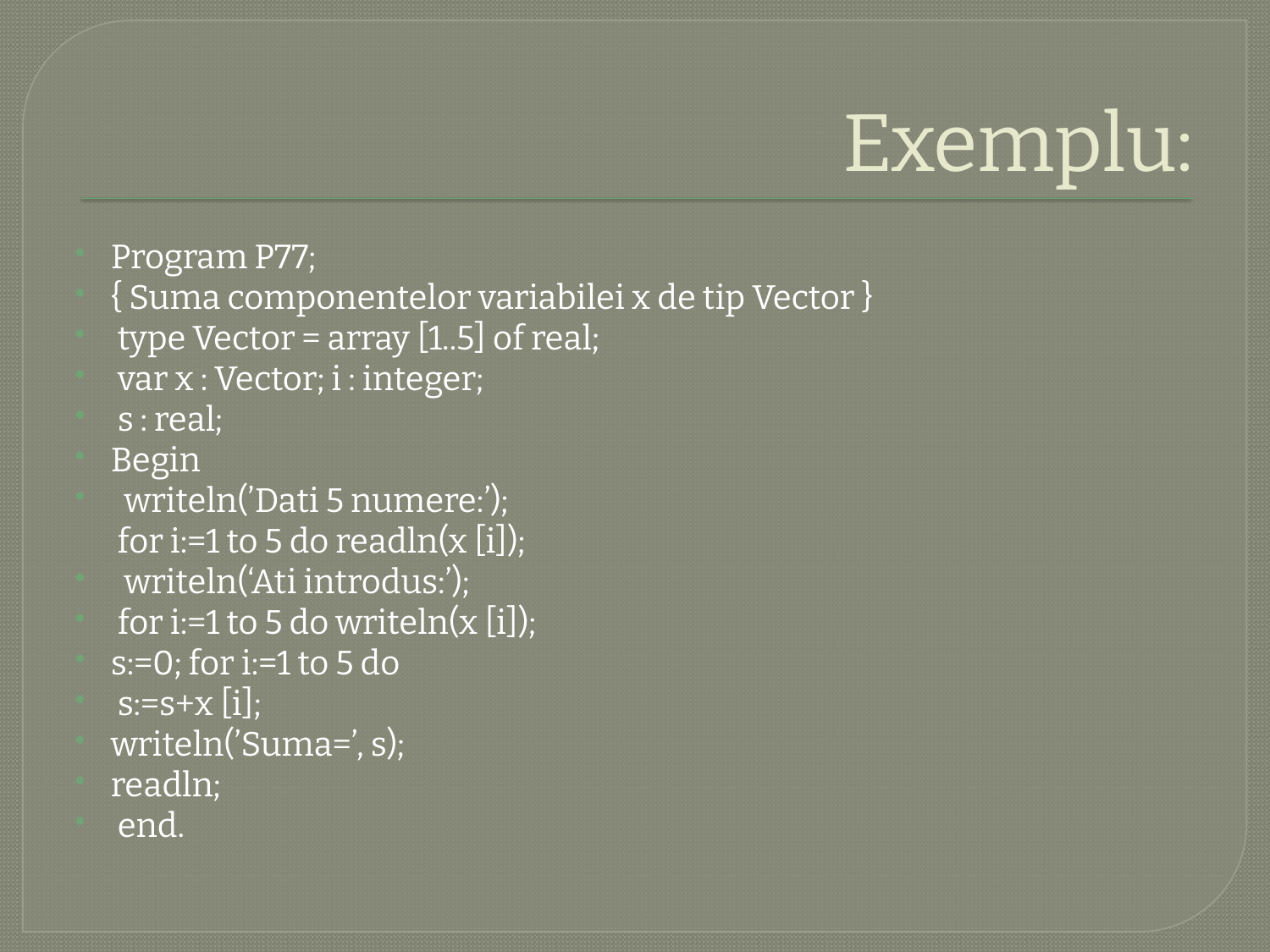

# Exemplu:
Program P77;
{ Suma componentelor variabilei x de tip Vector }
 type Vector = array [1..5] of real;
 var x : Vector; i : integer;
 s : real;
Begin
  writeln(’Dati 5 numere:’);
 for i:=1 to 5 do readln(x [i]);
  writeln(‘Ati introdus:’);
 for i:=1 to 5 do writeln(x [i]);
s:=0; for i:=1 to 5 do
 s:=s+x [i];
writeln(’Suma=’, s);
readln;
 end.